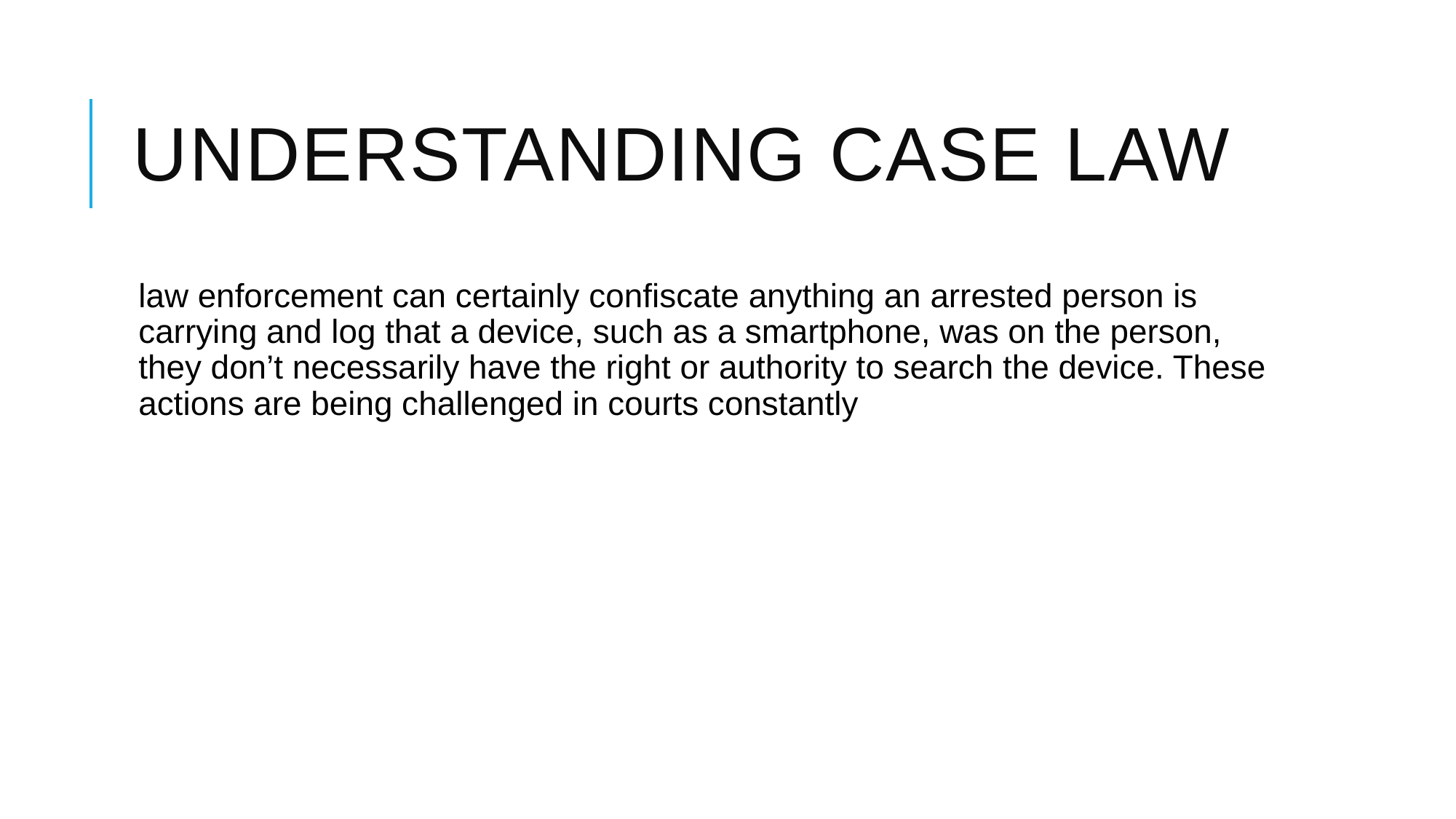

# Understanding Case Law
law enforcement can certainly confiscate anything an arrested person is carrying and log that a device, such as a smartphone, was on the person, they don’t necessarily have the right or authority to search the device. These actions are being challenged in courts constantly